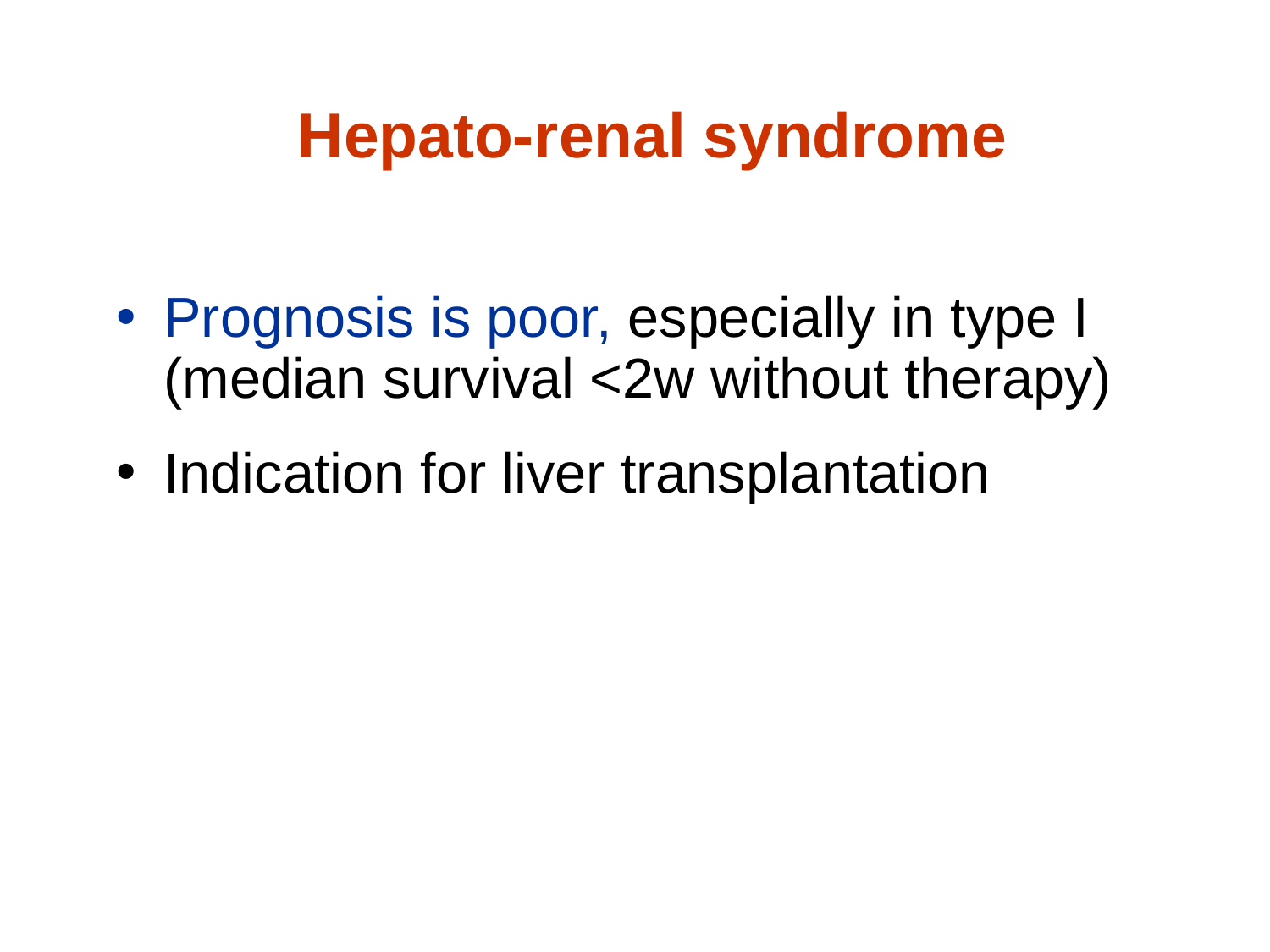

# Hepato-renal syndrome

Prognosis is poor, especially in type I (median survival <2w without therapy)

Indication for liver transplantation